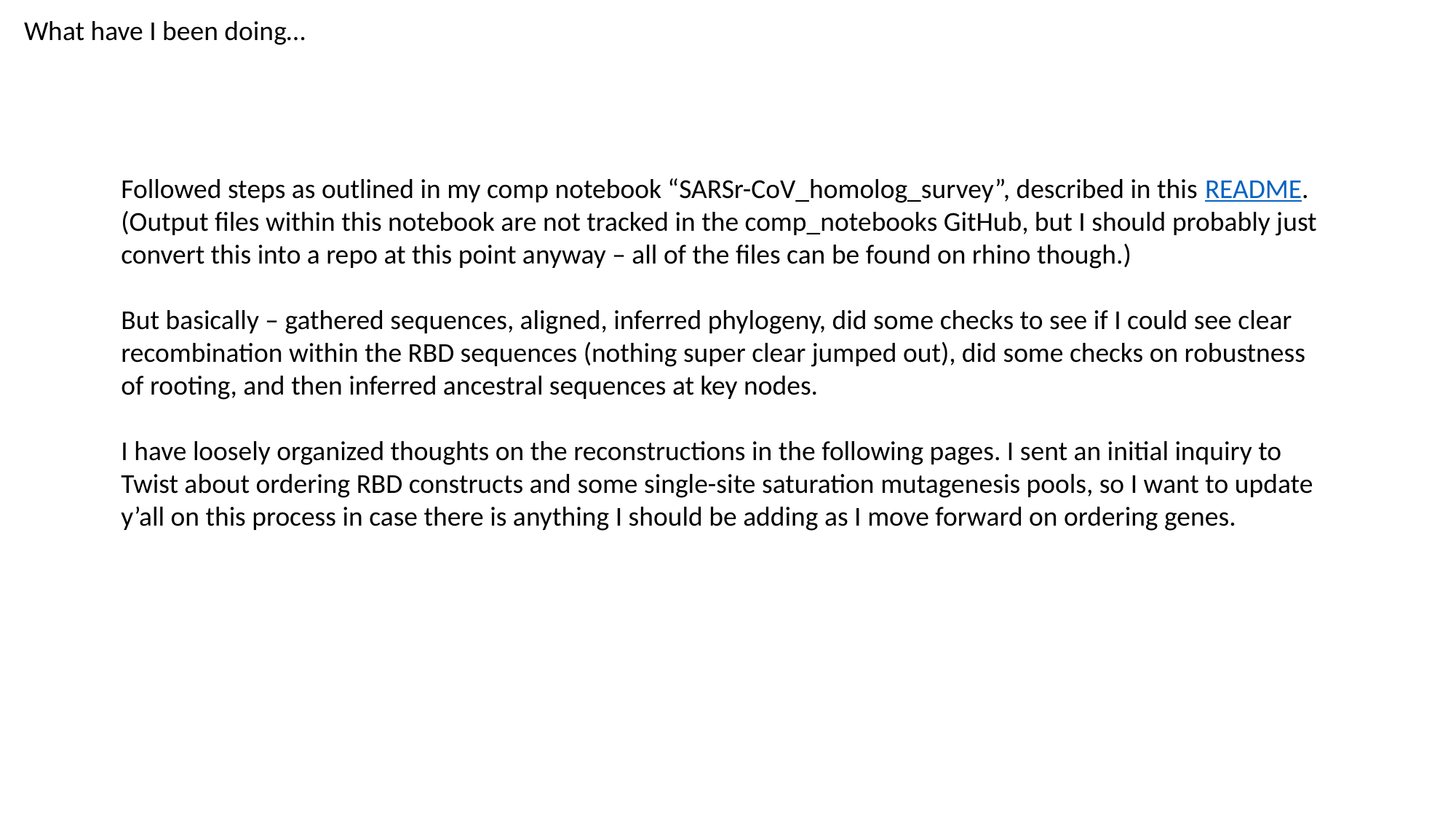

What have I been doing…
Followed steps as outlined in my comp notebook “SARSr-CoV_homolog_survey”, described in this README. (Output files within this notebook are not tracked in the comp_notebooks GitHub, but I should probably just convert this into a repo at this point anyway – all of the files can be found on rhino though.)

But basically – gathered sequences, aligned, inferred phylogeny, did some checks to see if I could see clear recombination within the RBD sequences (nothing super clear jumped out), did some checks on robustness of rooting, and then inferred ancestral sequences at key nodes.

I have loosely organized thoughts on the reconstructions in the following pages. I sent an initial inquiry to Twist about ordering RBD constructs and some single-site saturation mutagenesis pools, so I want to update y’all on this process in case there is anything I should be adding as I move forward on ordering genes.